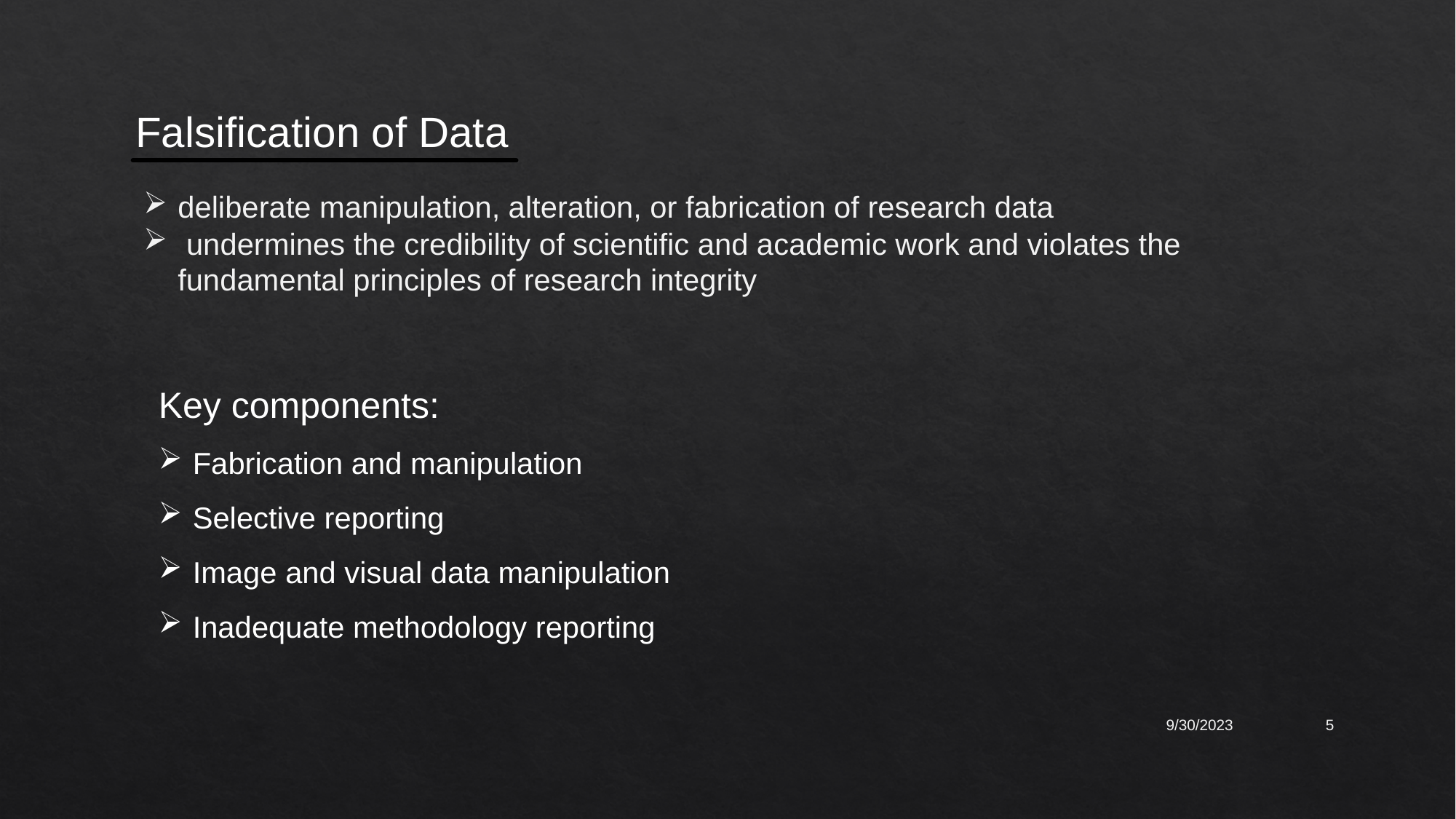

Falsification of Data

deliberate manipulation, alteration, or fabrication of research data
 undermines the credibility of scientific and academic work and violates the fundamental principles of research integrity
Key components:
Fabrication and manipulation
Selective reporting
Image and visual data manipulation
Inadequate methodology reporting
9/30/2023
5